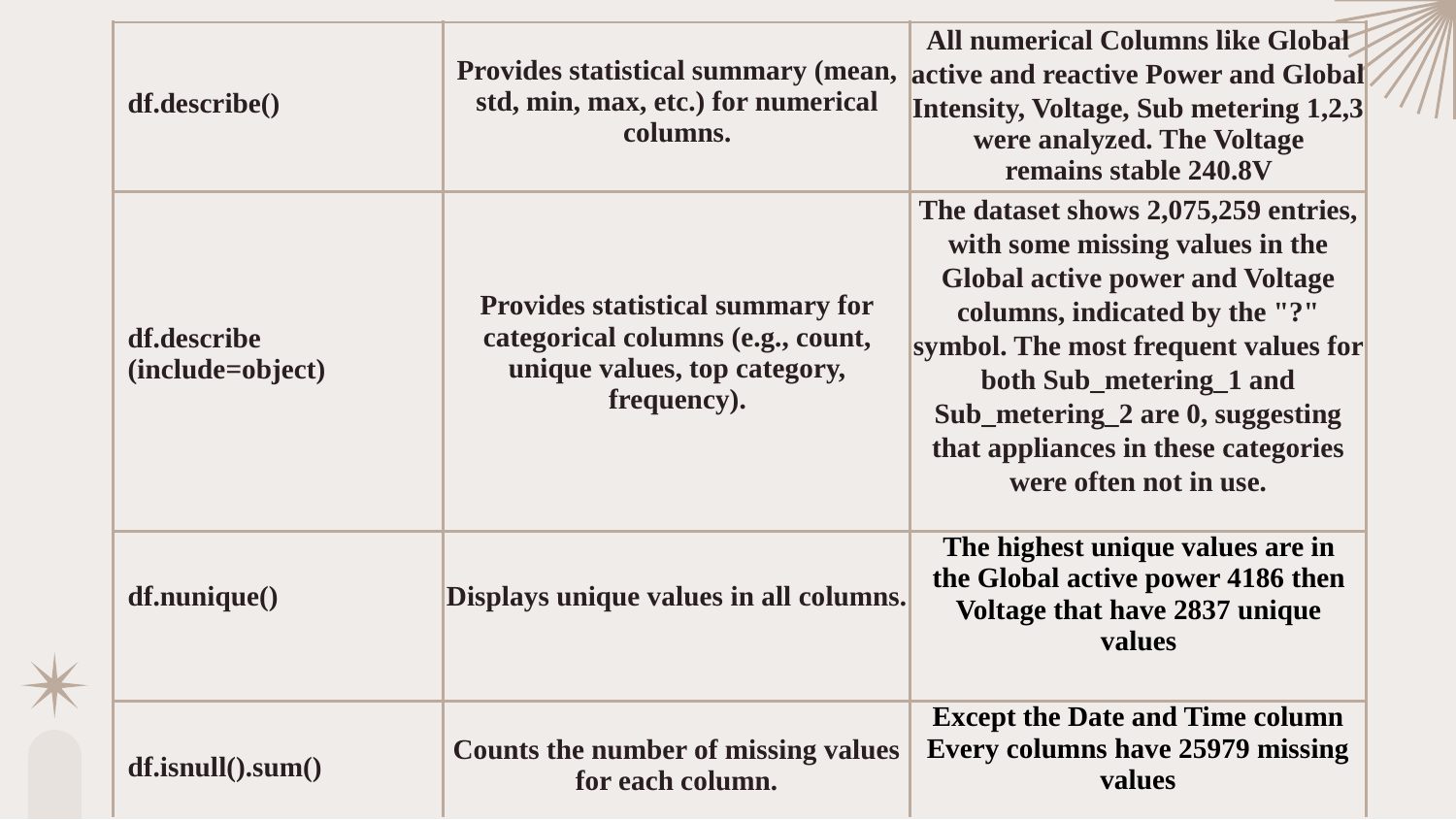

| df.describe() | Provides statistical summary (mean, std, min, max, etc.) for numerical columns. | All numerical Columns like Global active and reactive Power and Global Intensity, Voltage, Sub metering 1,2,3 were analyzed. The Voltage remains stable 240.8V |
| --- | --- | --- |
| df.describe (include=object) | Provides statistical summary for categorical columns (e.g., count, unique values, top category, frequency). | The dataset shows 2,075,259 entries, with some missing values in the Global active power and Voltage columns, indicated by the "?" symbol. The most frequent values for both Sub\_metering\_1 and Sub\_metering\_2 are 0, suggesting that appliances in these categories were often not in use. |
| df.nunique() | Displays unique values in all columns. | The highest unique values are in the Global active power 4186 then Voltage that have 2837 unique values |
| df.isnull().sum() | Counts the number of missing values for each column. | Except the Date and Time column Every columns have 25979 missing values |